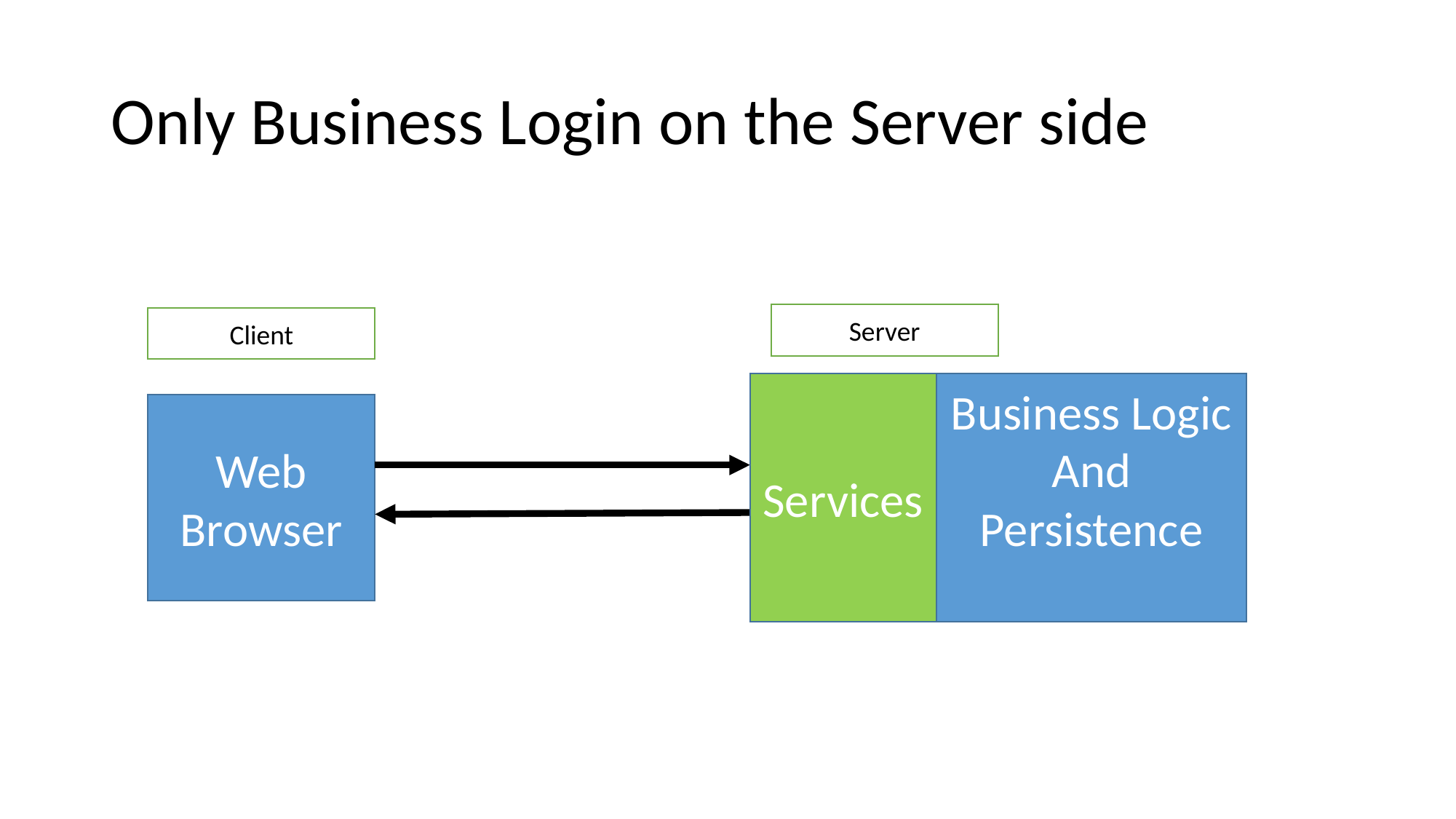

# Only Business Login on the Server side
Server
Client
Services
Business Logic And Persistence

Web Browser